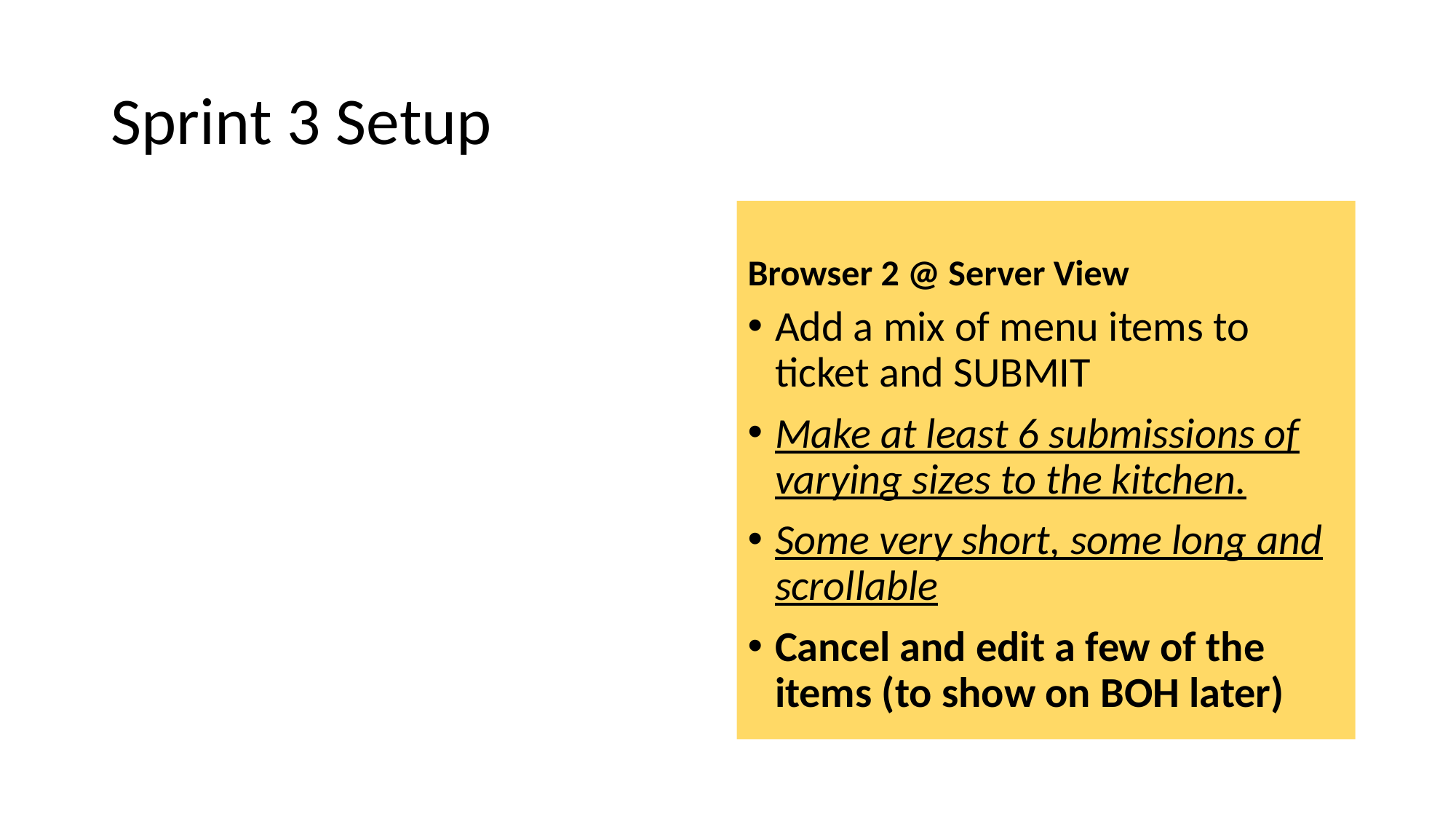

# Sprint 3 Setup

Browser 2 @ Server View

Add a mix of menu items to ticket and SUBMIT
Make at least 6 submissions of varying sizes to the kitchen.
Some very short, some long and scrollable
Cancel and edit a few of the items (to show on BOH later)